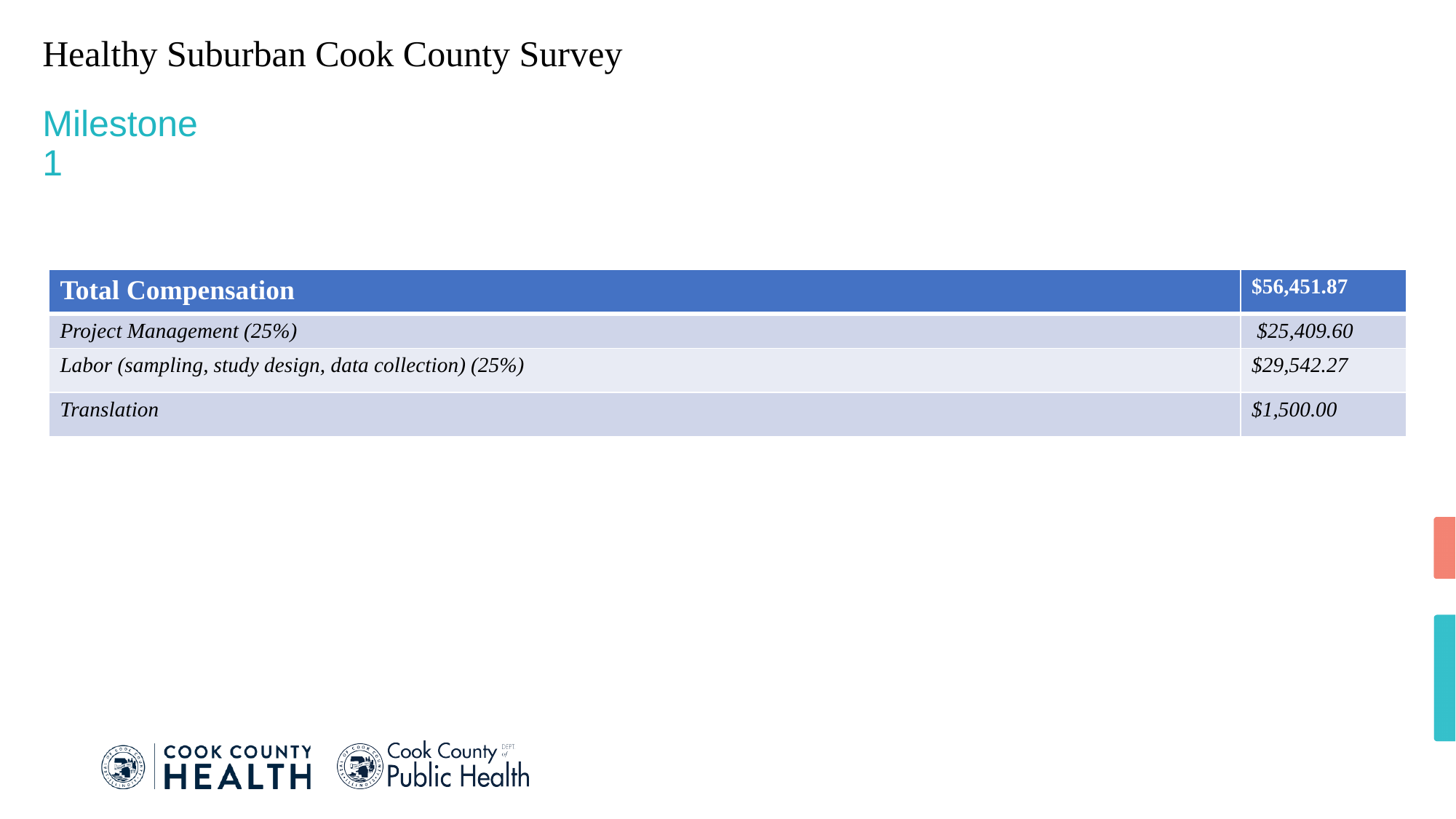

# Healthy Suburban Cook County Survey
Milestone 1
| Total Compensation | $56,451.87 |
| --- | --- |
| Project Management (25%) | $25,409.60 |
| Labor (sampling, study design, data collection) (25%) | $29,542.27 |
| Translation | $1,500.00 |